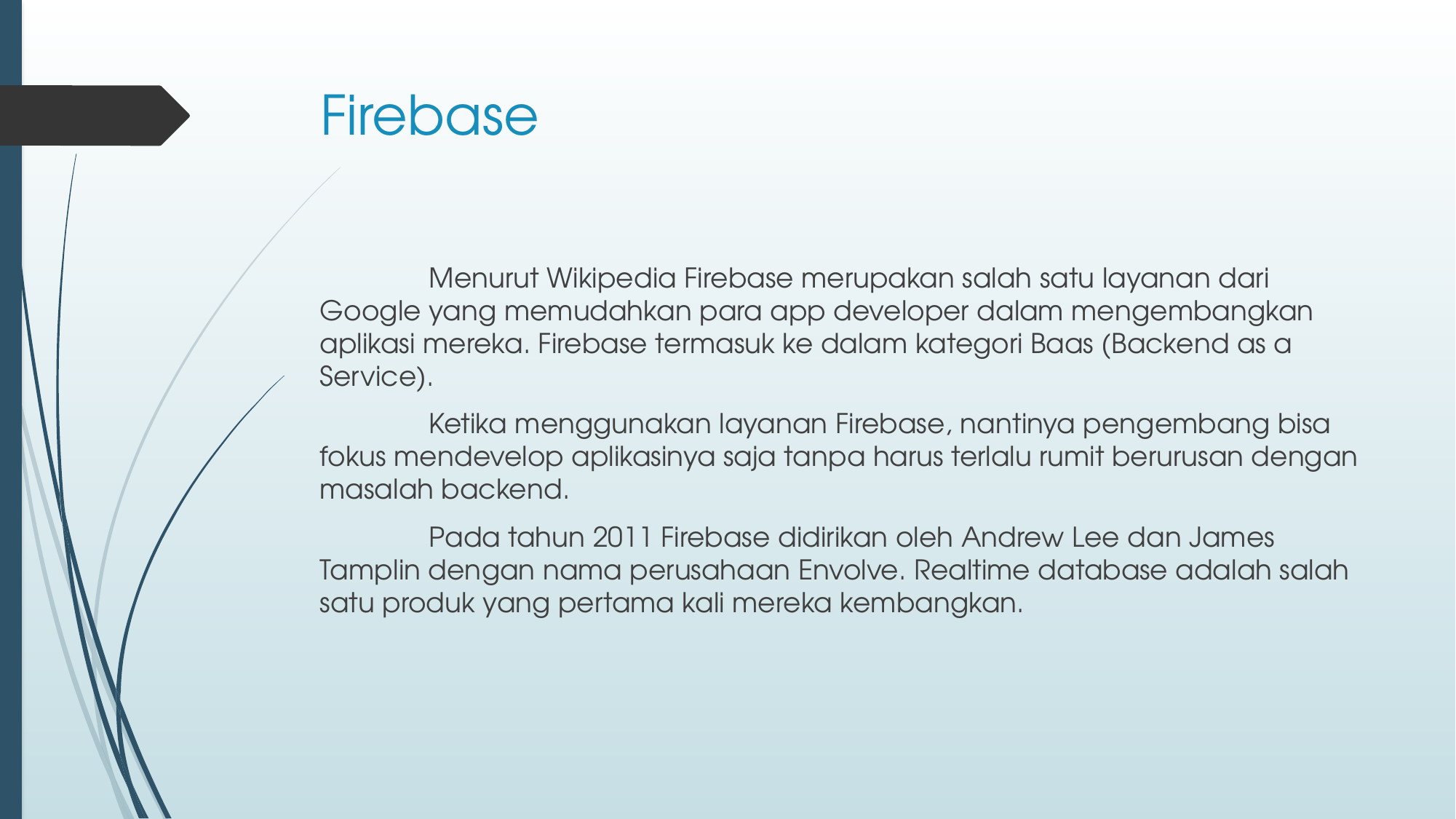

# Firebase
	Menurut Wikipedia Firebase merupakan salah satu layanan dari Google yang memudahkan para app developer dalam mengembangkan aplikasi mereka. Firebase termasuk ke dalam kategori Baas (Backend as a Service).
	Ketika menggunakan layanan Firebase, nantinya pengembang bisa fokus mendevelop aplikasinya saja tanpa harus terlalu rumit berurusan dengan masalah backend.
	Pada tahun 2011 Firebase didirikan oleh Andrew Lee dan James Tamplin dengan nama perusahaan Envolve. Realtime database adalah salah satu produk yang pertama kali mereka kembangkan.